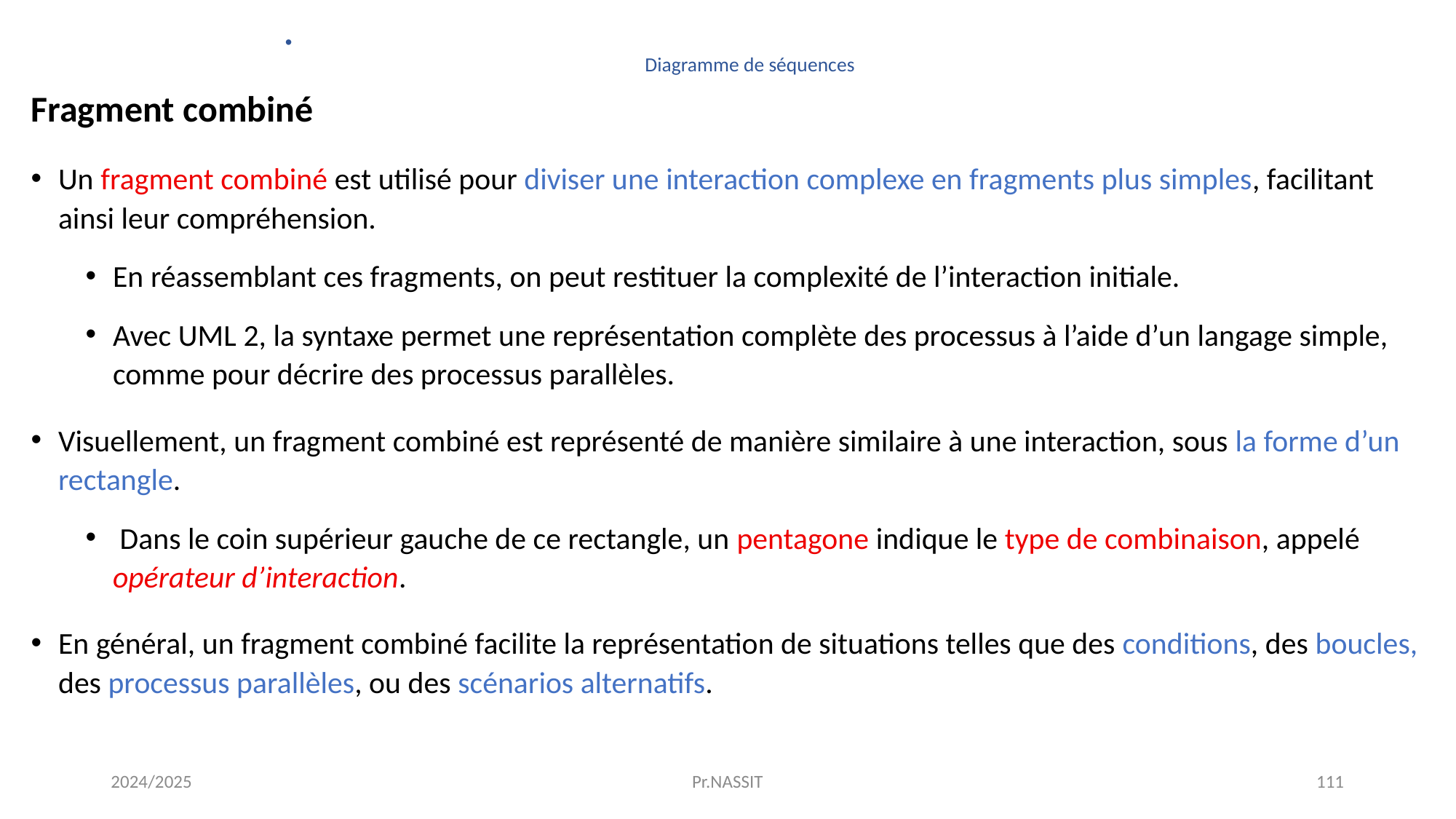

# Diagramme de séquences
Fragment combiné
Un fragment combiné est utilisé pour diviser une interaction complexe en fragments plus simples, facilitant ainsi leur compréhension.
En réassemblant ces fragments, on peut restituer la complexité de l’interaction initiale.
Avec UML 2, la syntaxe permet une représentation complète des processus à l’aide d’un langage simple, comme pour décrire des processus parallèles.
Visuellement, un fragment combiné est représenté de manière similaire à une interaction, sous la forme d’un rectangle.
 Dans le coin supérieur gauche de ce rectangle, un pentagone indique le type de combinaison, appelé opérateur d’interaction.
En général, un fragment combiné facilite la représentation de situations telles que des conditions, des boucles, des processus parallèles, ou des scénarios alternatifs.

2024/2025
Pr.NASSIT
111